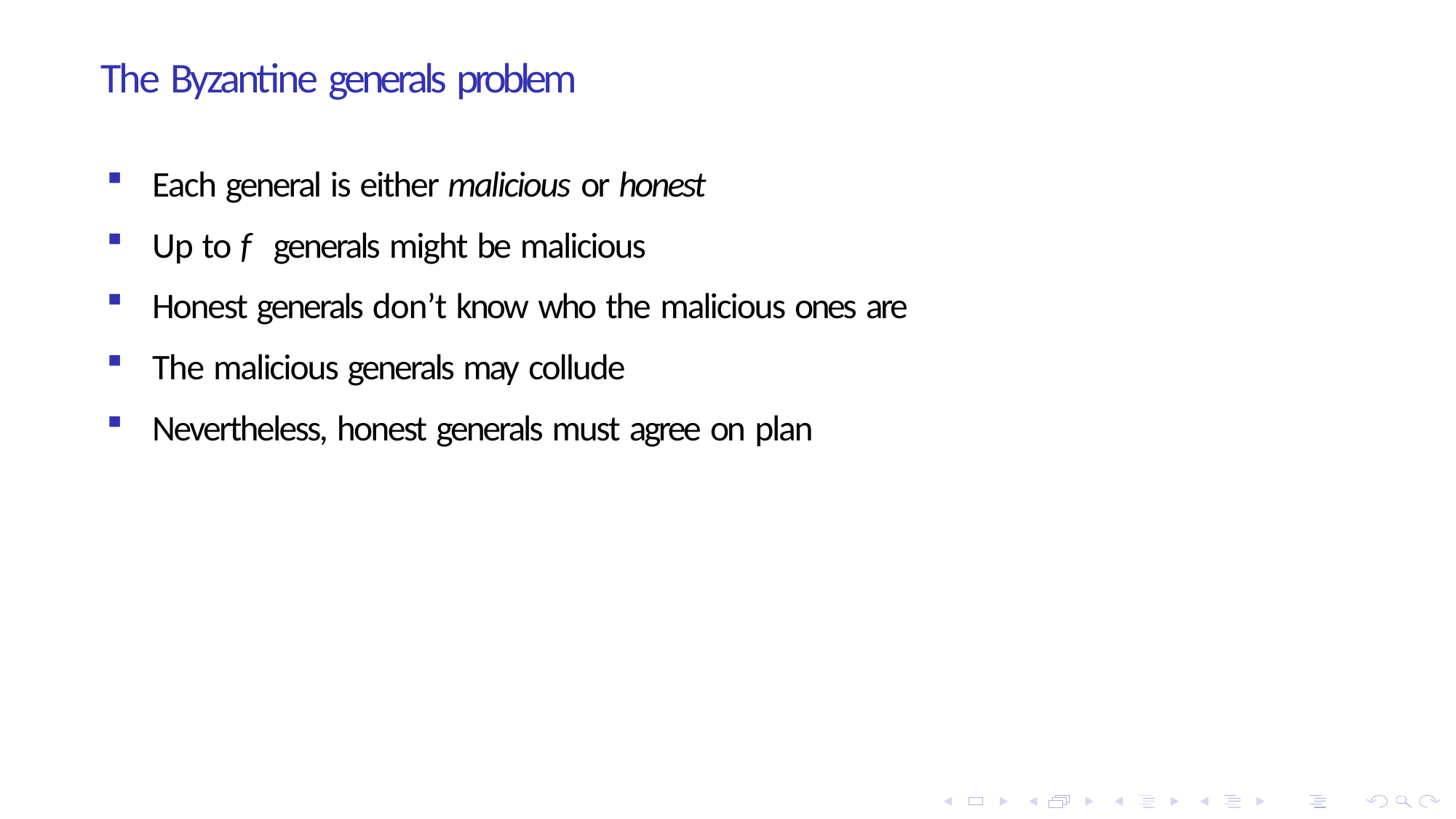

# The Byzantine generals problem
Each general is either malicious or honest
Up to f generals might be malicious
Honest generals don’t know who the malicious ones are
The malicious generals may collude
Nevertheless, honest generals must agree on plan